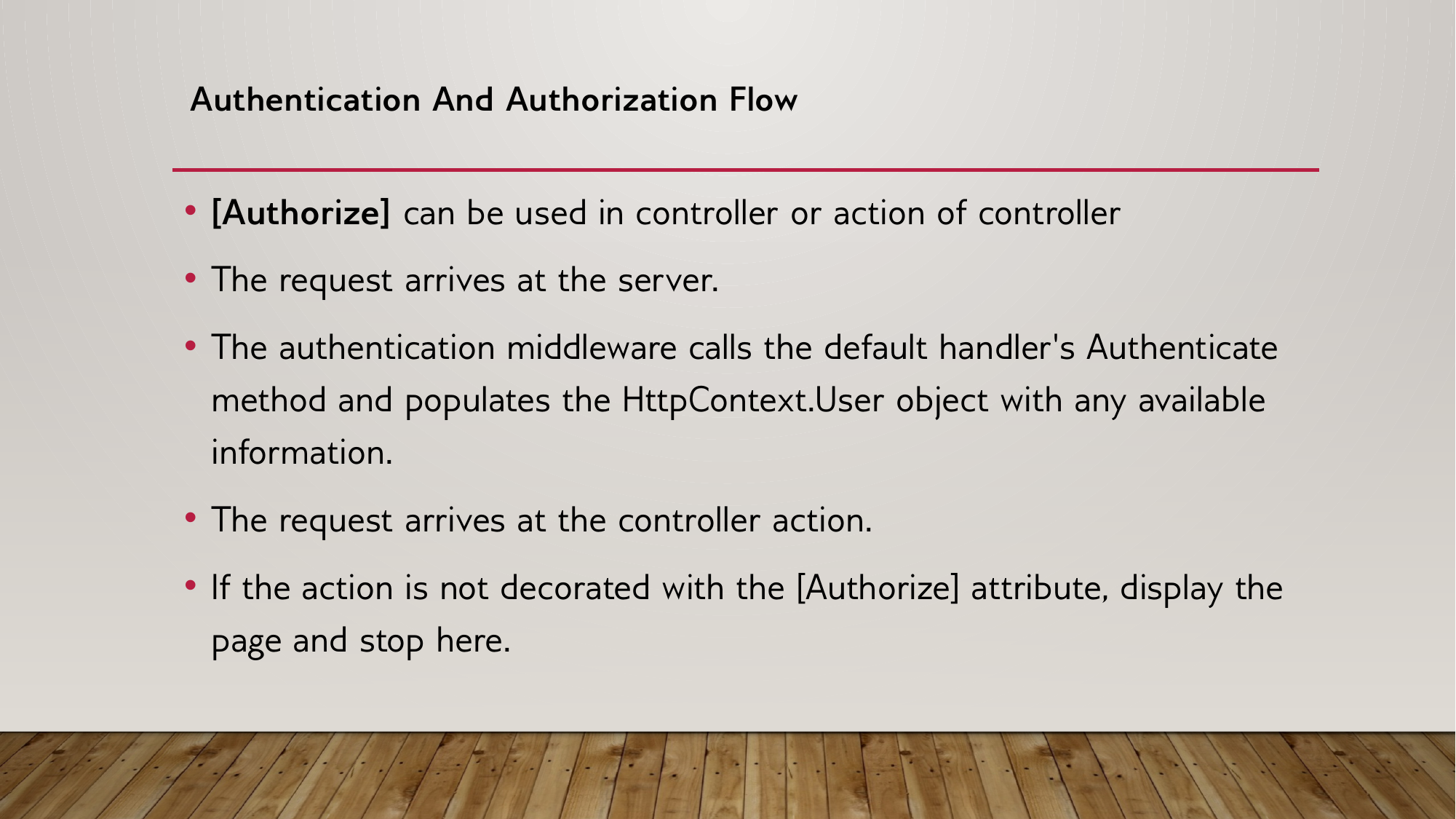

# Authentication And Authorization Flow
[Authorize] can be used in controller or action of controller
The request arrives at the server.
The authentication middleware calls the default handler's Authenticate method and populates the HttpContext.User object with any available information.
The request arrives at the controller action.
If the action is not decorated with the [Authorize] attribute, display the page and stop here.